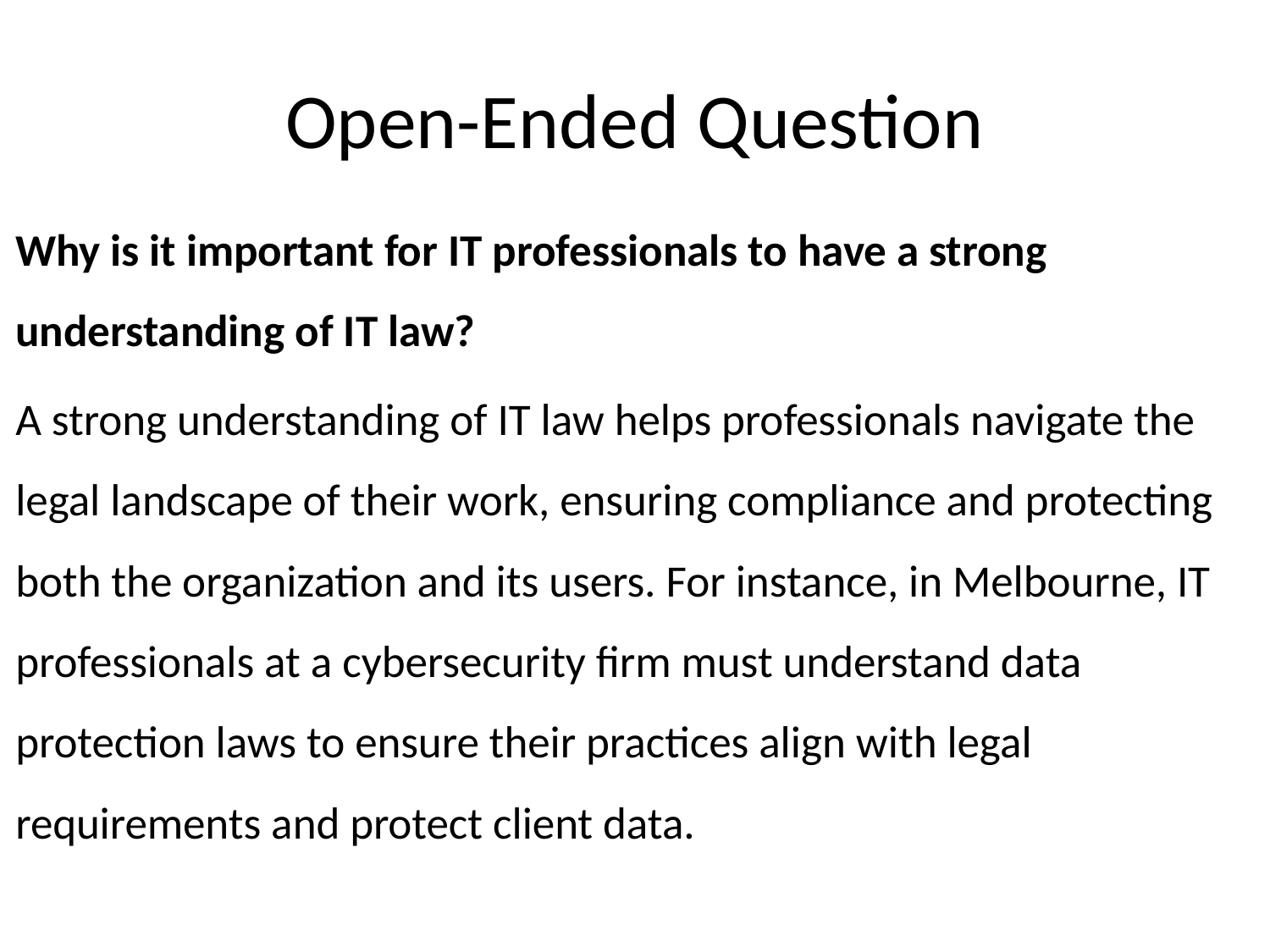

# Open-Ended Question
Why is it important for IT professionals to have a strong understanding of IT law?
A strong understanding of IT law helps professionals navigate the legal landscape of their work, ensuring compliance and protecting both the organization and its users. For instance, in Melbourne, IT professionals at a cybersecurity firm must understand data protection laws to ensure their practices align with legal requirements and protect client data.